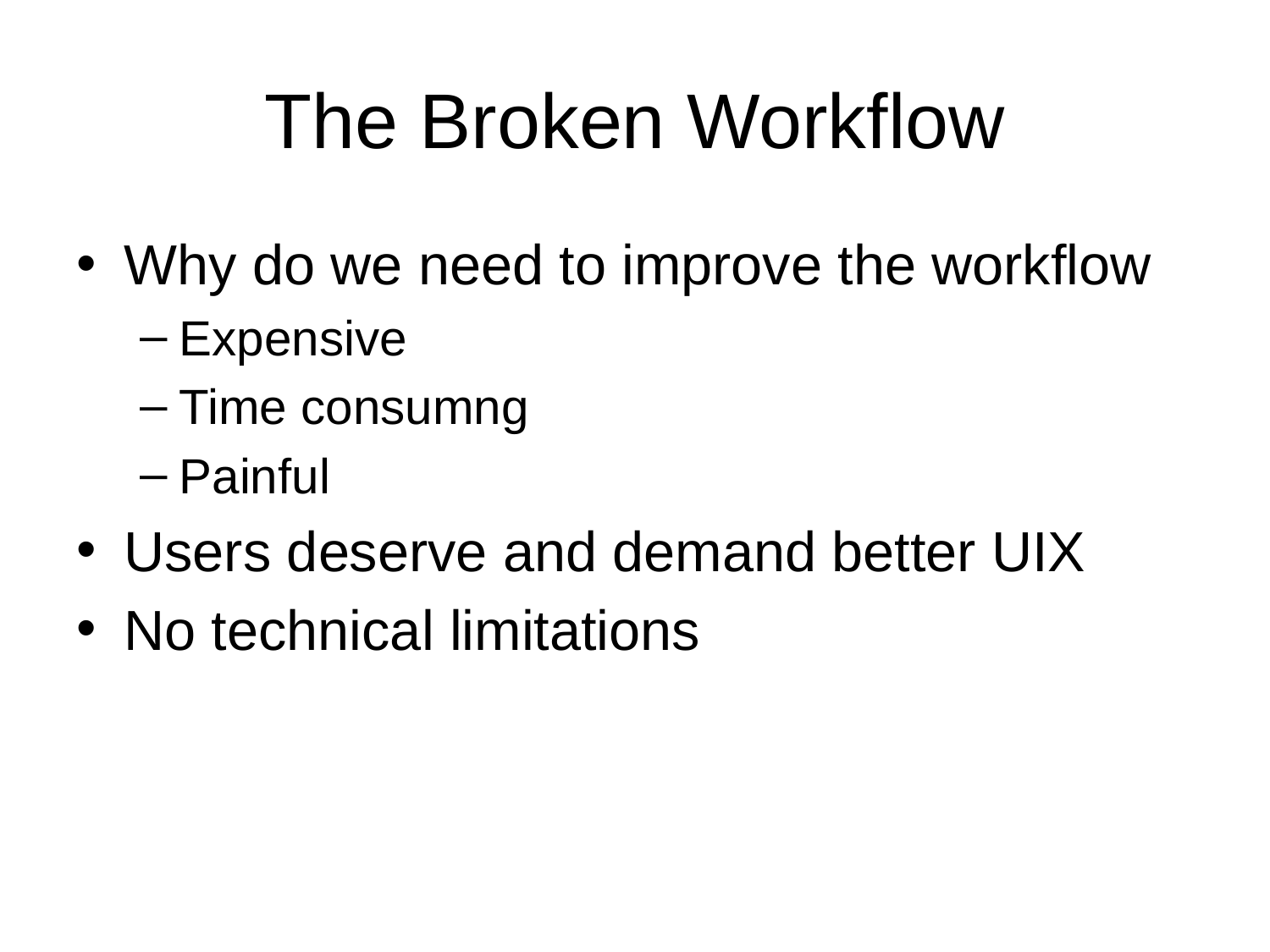

# The Broken Workflow
Why do we need to improve the workflow
Expensive
Time consumng
Painful
Users deserve and demand better UIX
No technical limitations